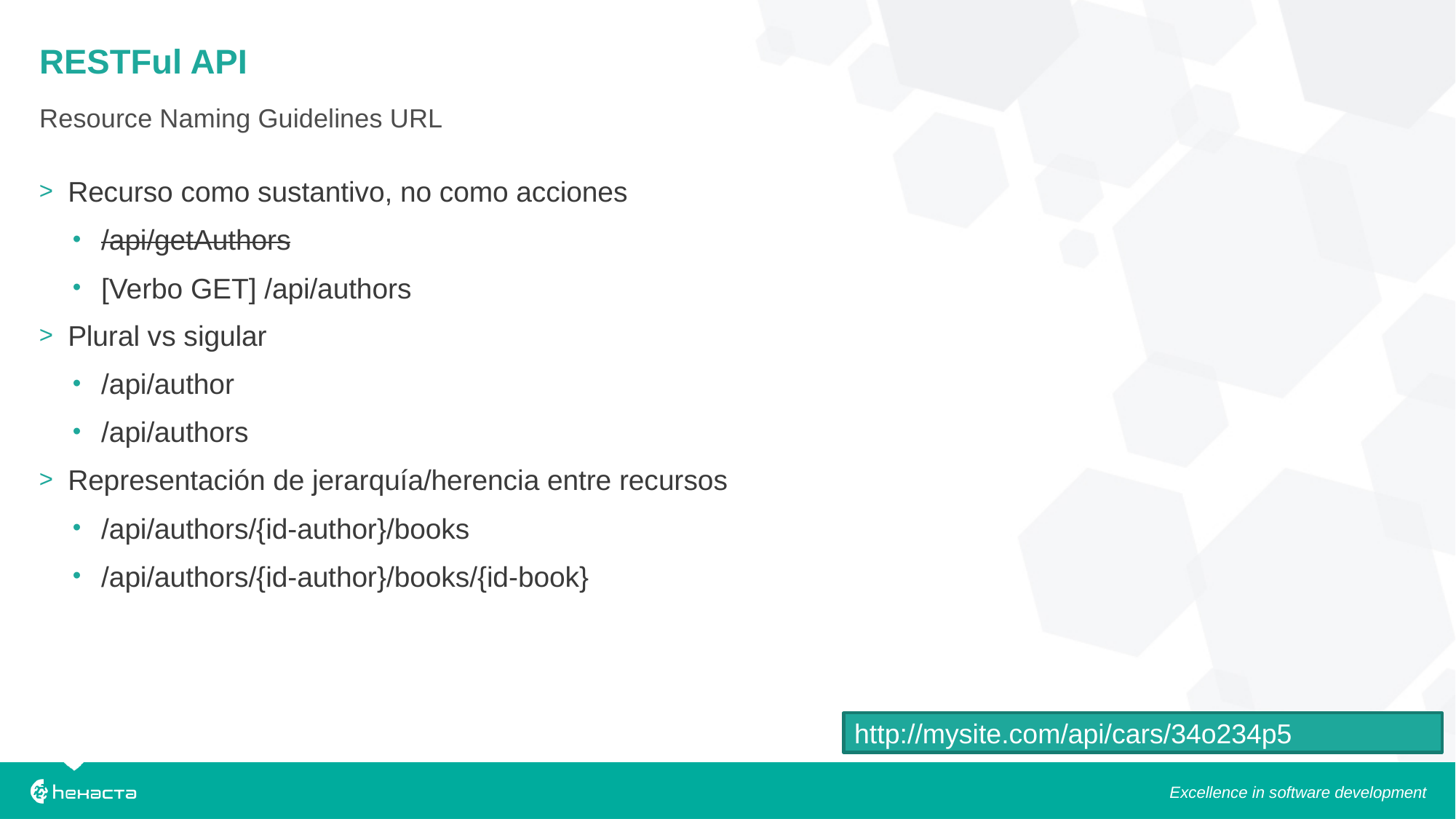

# RESTFul API
Resource Naming Guidelines URL
Recurso como sustantivo, no como acciones
/api/getAuthors
[Verbo GET] /api/authors
Plural vs sigular
/api/author
/api/authors
Representación de jerarquía/herencia entre recursos
/api/authors/{id-author}/books
/api/authors/{id-author}/books/{id-book}

http://mysite.com/api/cars/34o234p5